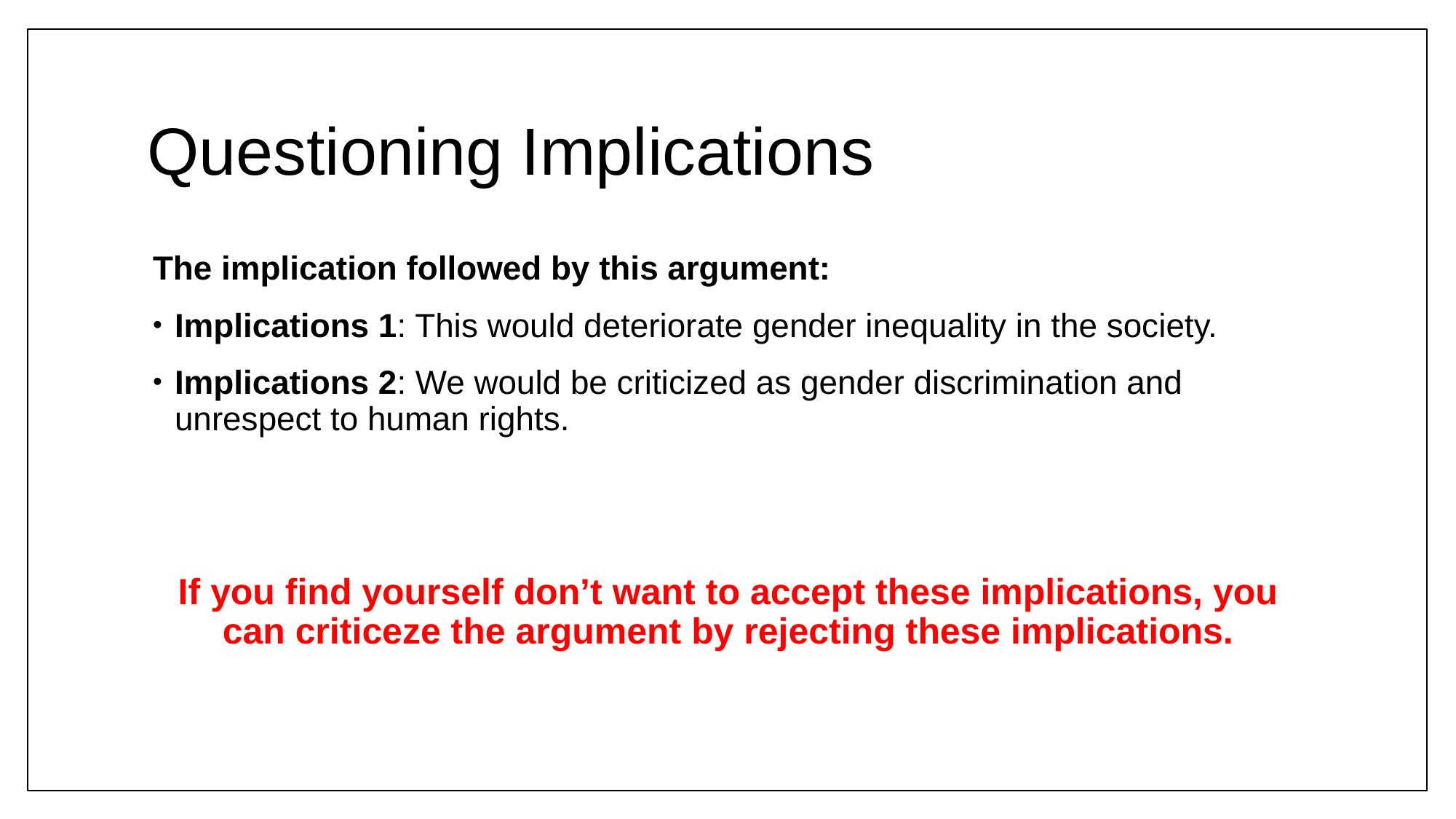

# Questioning Implications
The implication followed by this argument:
Implications 1: This would deteriorate gender inequality in the society.
Implications 2: We would be criticized as gender discrimination and unrespect to human rights.

If you find yourself don’t want to accept these implications, you can criticeze the argument by rejecting these implications.